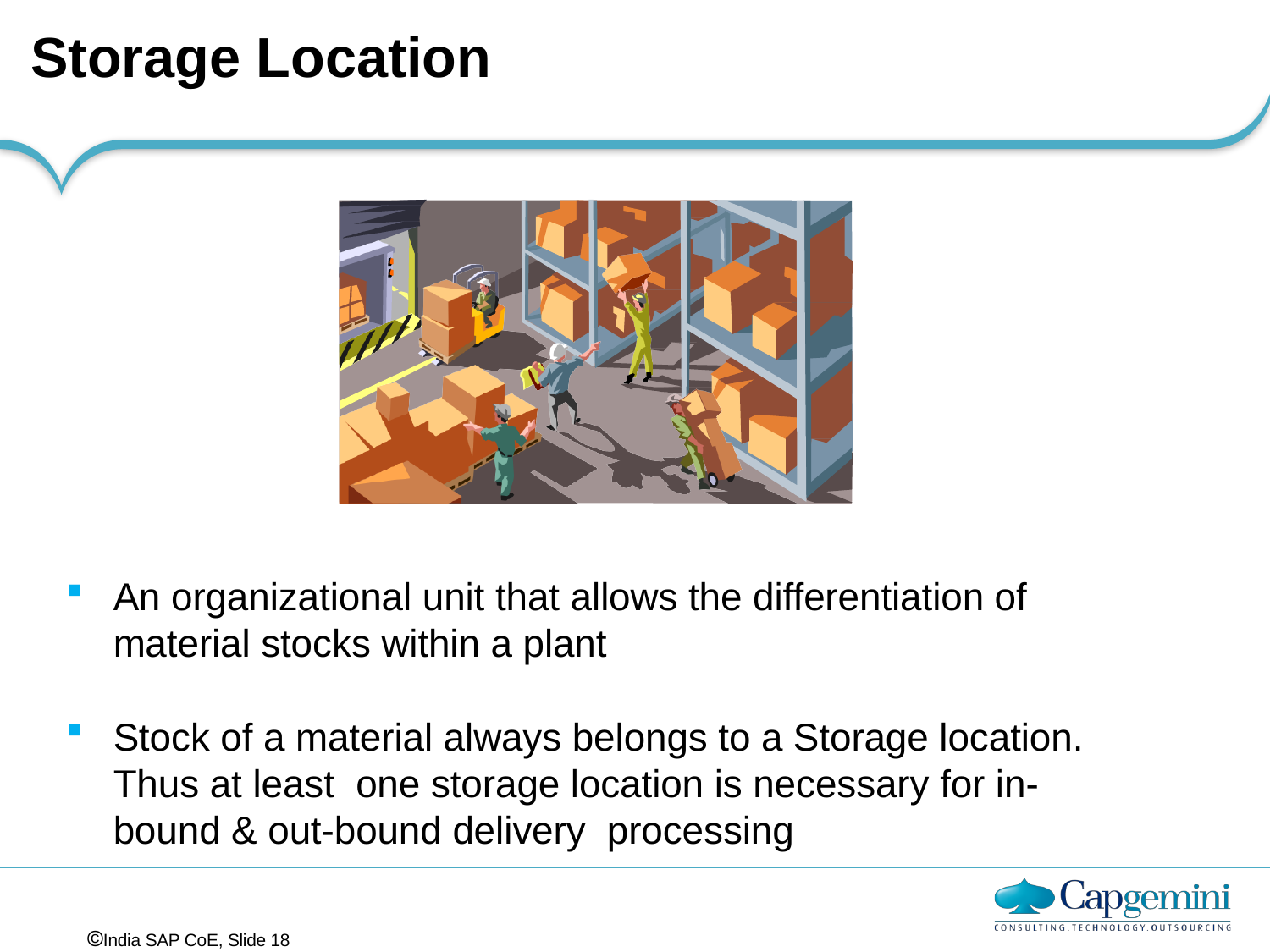

# Storage Location

An organizational unit that allows the differentiation of material stocks within a plant

Stock of a material always belongs to a Storage location. Thus at least  one storage location is necessary for in-bound & out-bound delivery  processing
©India SAP CoE, Slide 18